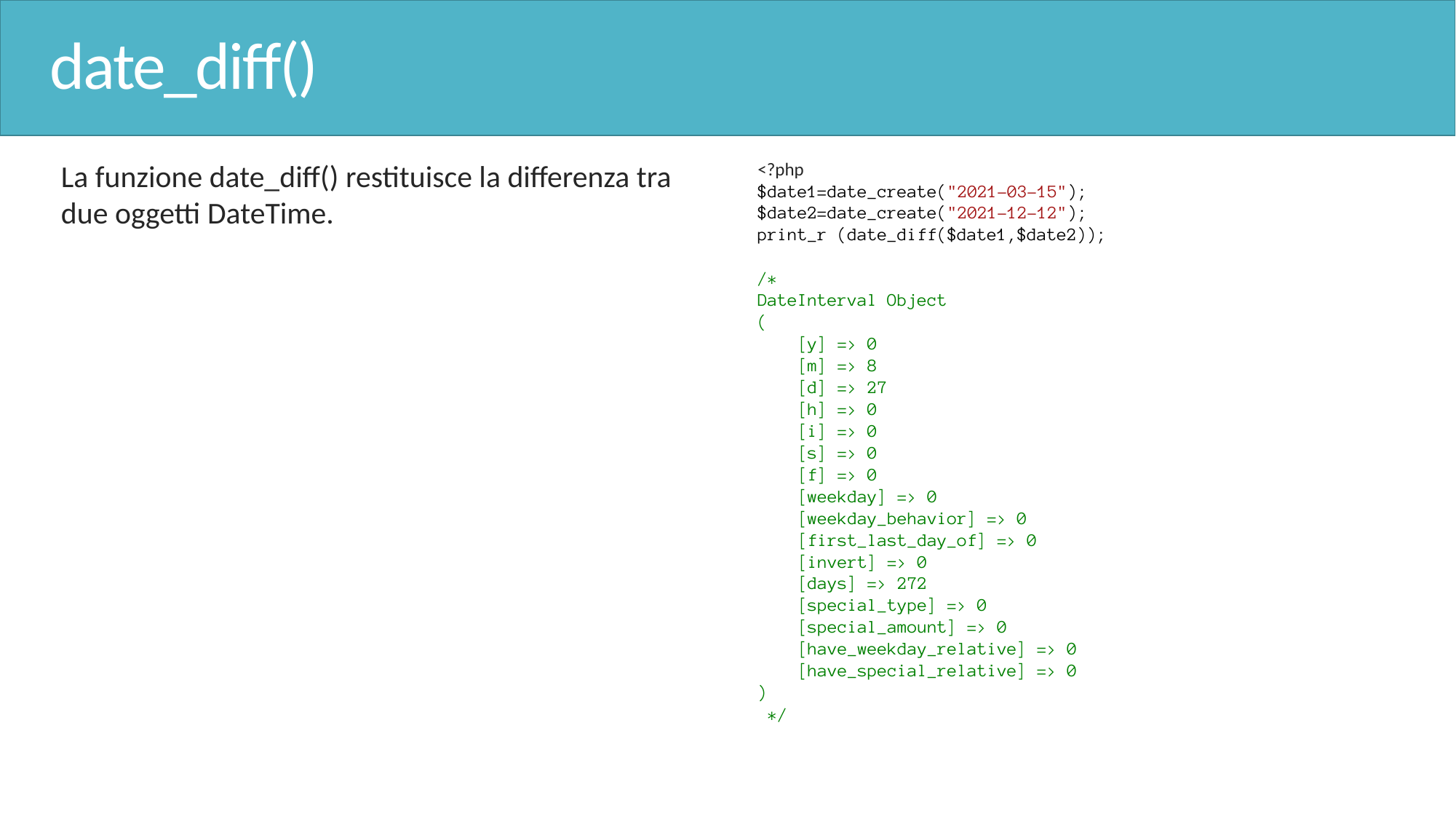

# date_diff()
La funzione date_diff() restituisce la differenza tra due oggetti DateTime.
<?php
$date1=date_create("2021-03-15");
$date2=date_create("2021-12-12");
print_r (date_diff($date1,$date2));
/*
DateInterval Object
(
    [y] => 0
    [m] => 8
    [d] => 27
    [h] => 0
    [i] => 0
    [s] => 0
    [f] => 0
    [weekday] => 0
    [weekday_behavior] => 0
    [first_last_day_of] => 0
    [invert] => 0
    [days] => 272
    [special_type] => 0
    [special_amount] => 0
    [have_weekday_relative] => 0
    [have_special_relative] => 0
)
 */